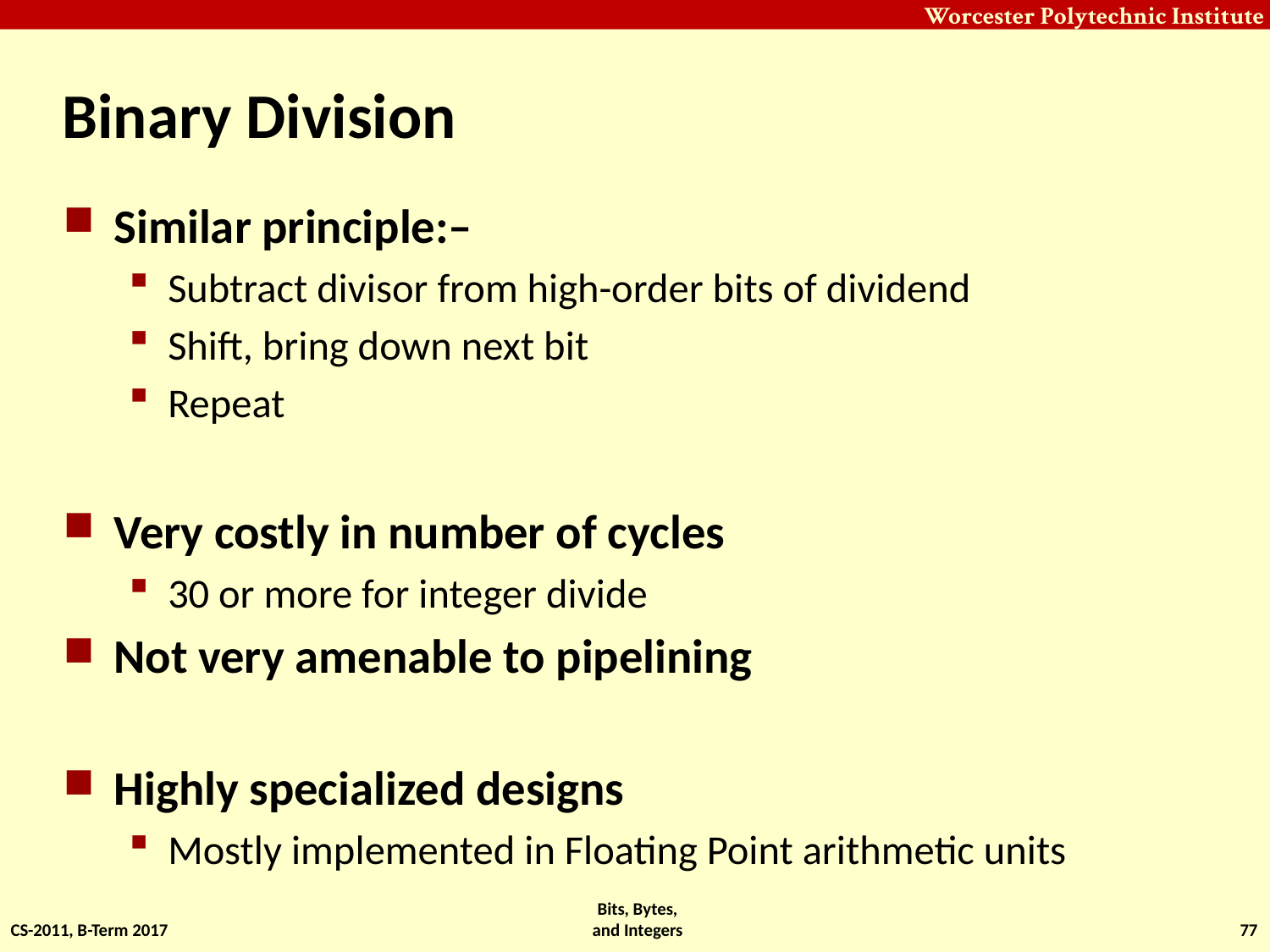

# Binary Division
Similar principle:–
Subtract divisor from high-order bits of dividend
Shift, bring down next bit
Repeat

Very costly in number of cycles
30 or more for integer divide
Not very amenable to pipelining

Highly specialized designs
Mostly implemented in Floating Point arithmetic units
CS-2011, B-Term 2017
Bits, Bytes, and Integers
77